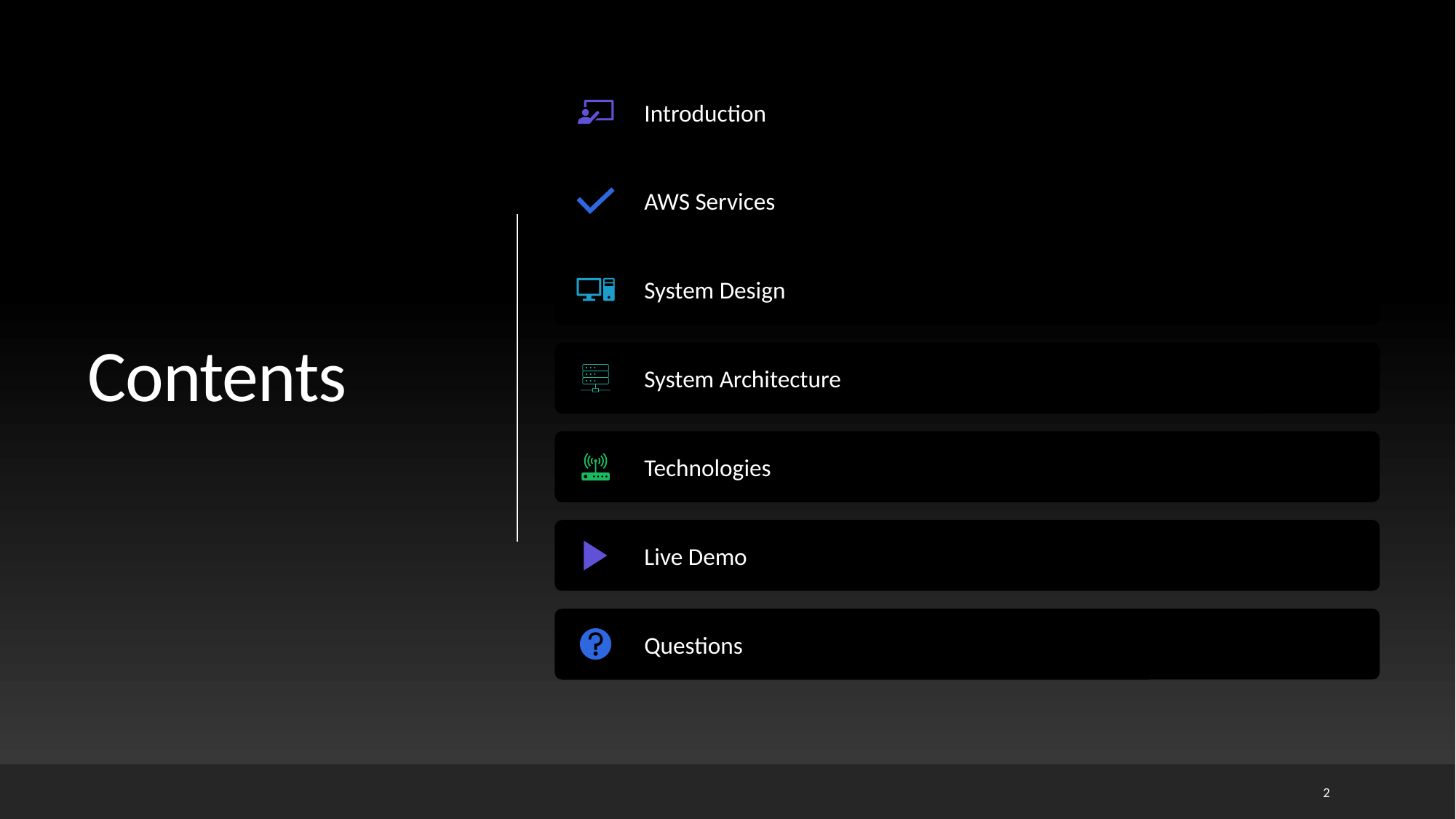

# Contents
Introduction
AWS Services
System Design
System Architecture
Technologies
Live Demo
Questions

2